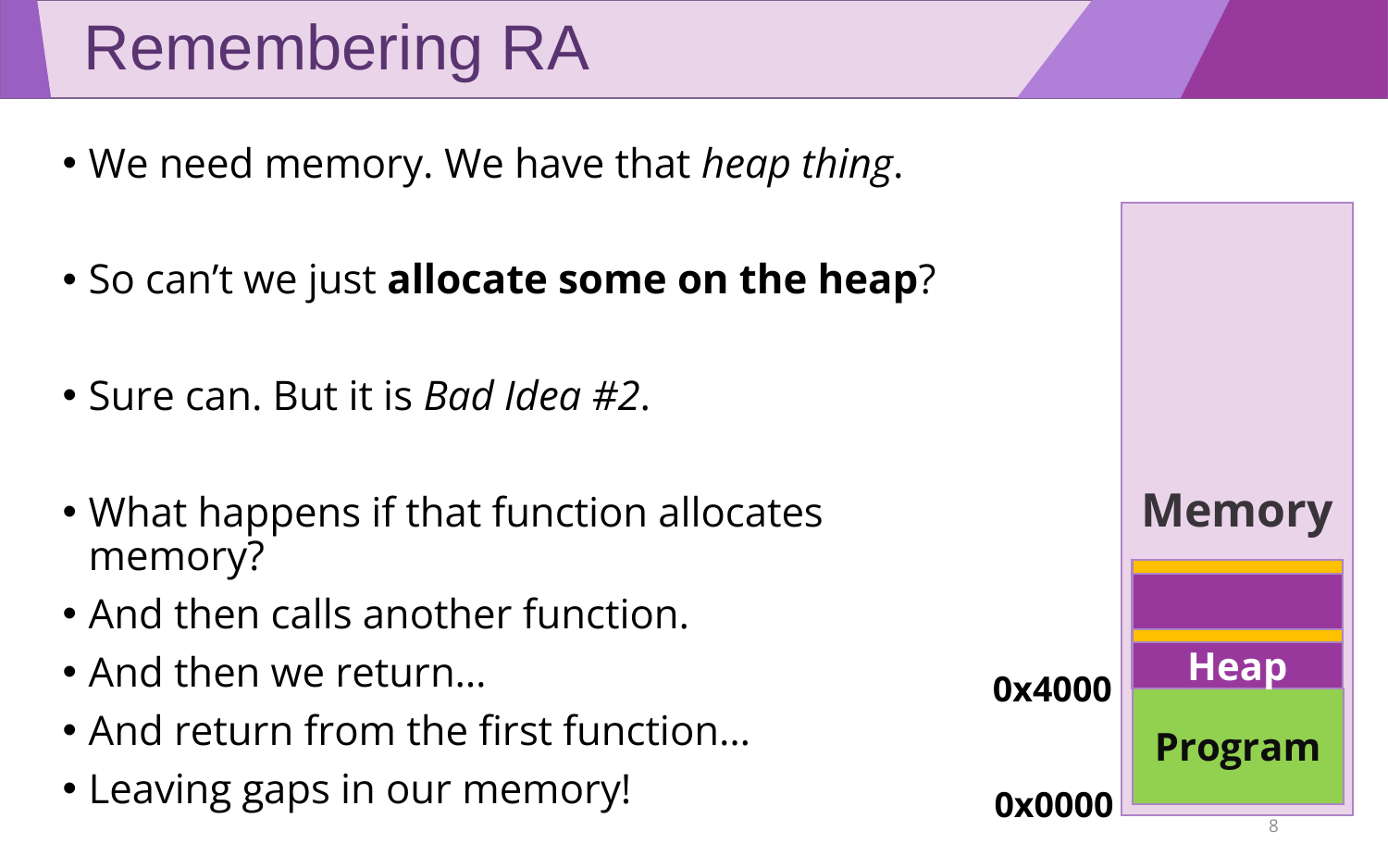

# Remembering RA
We need memory. We have that heap thing.

So can’t we just allocate some on the heap?

Sure can. But it is Bad Idea #2.

What happens if that function allocates memory?
And then calls another function.
And then we return…
And return from the first function…
Leaving gaps in our memory!

Memory

Heap
0x4000
Program
0x0000
8